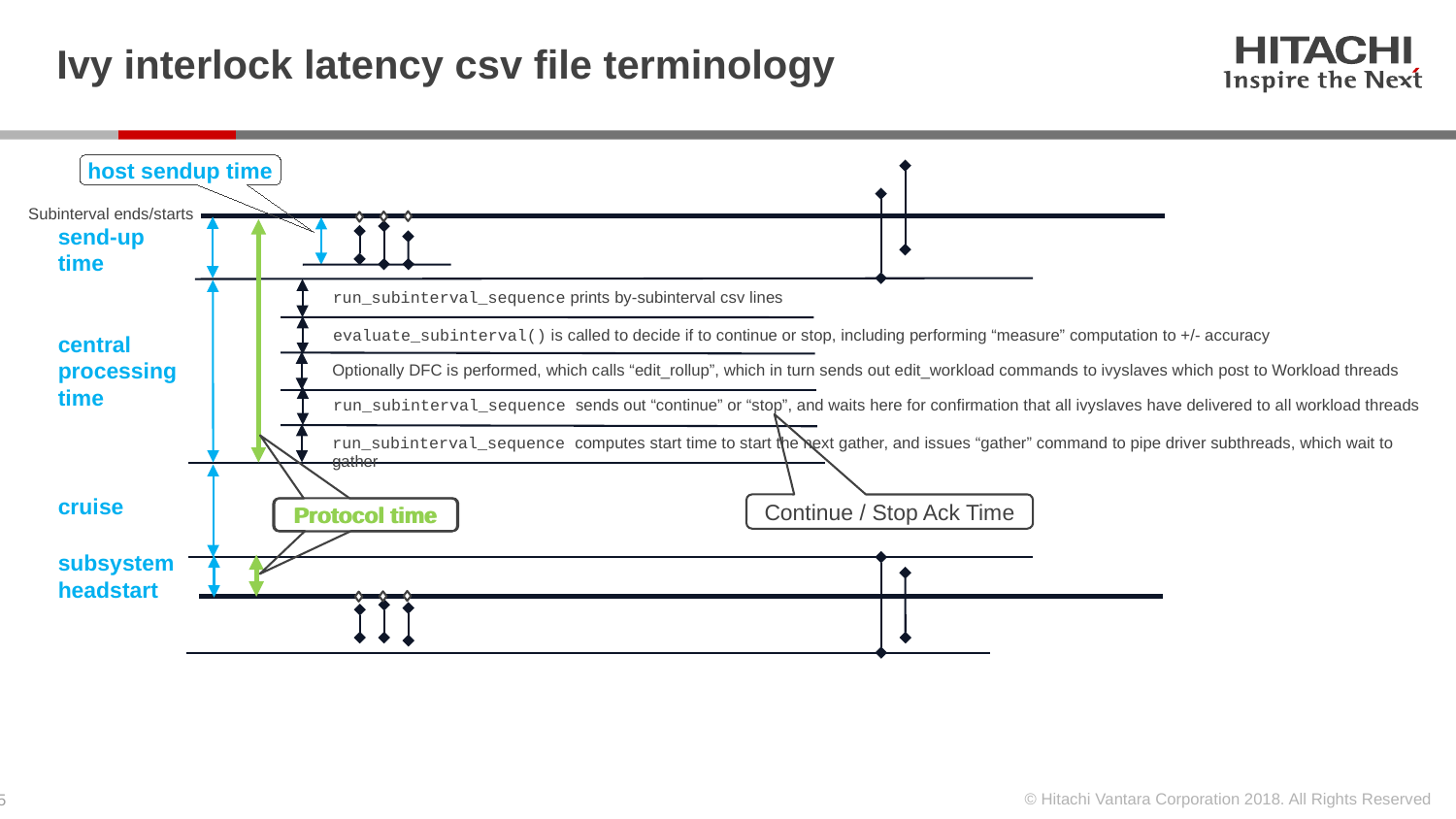

# Ivy interlock latency csv file terminology
host sendup time
Subinterval ends/starts

send-up time
run_subinterval_sequence prints by-subinterval csv lines
evaluate_subinterval() is called to decide if to continue or stop, including performing “measure” computation to +/- accuracy
central processing time
Optionally DFC is performed, which calls “edit_rollup”, which in turn sends out edit_workload commands to ivyslaves which post to Workload threads
run_subinterval_sequence sends out “continue” or “stop”, and waits here for confirmation that all ivyslaves have delivered to all workload threads
run_subinterval_sequence computes start time to start the next gather, and issues “gather” command to pipe driver subthreads, which wait to gather
cruise
Continue / Stop Ack Time
Protocol time
Protocol time
subsystem headstart